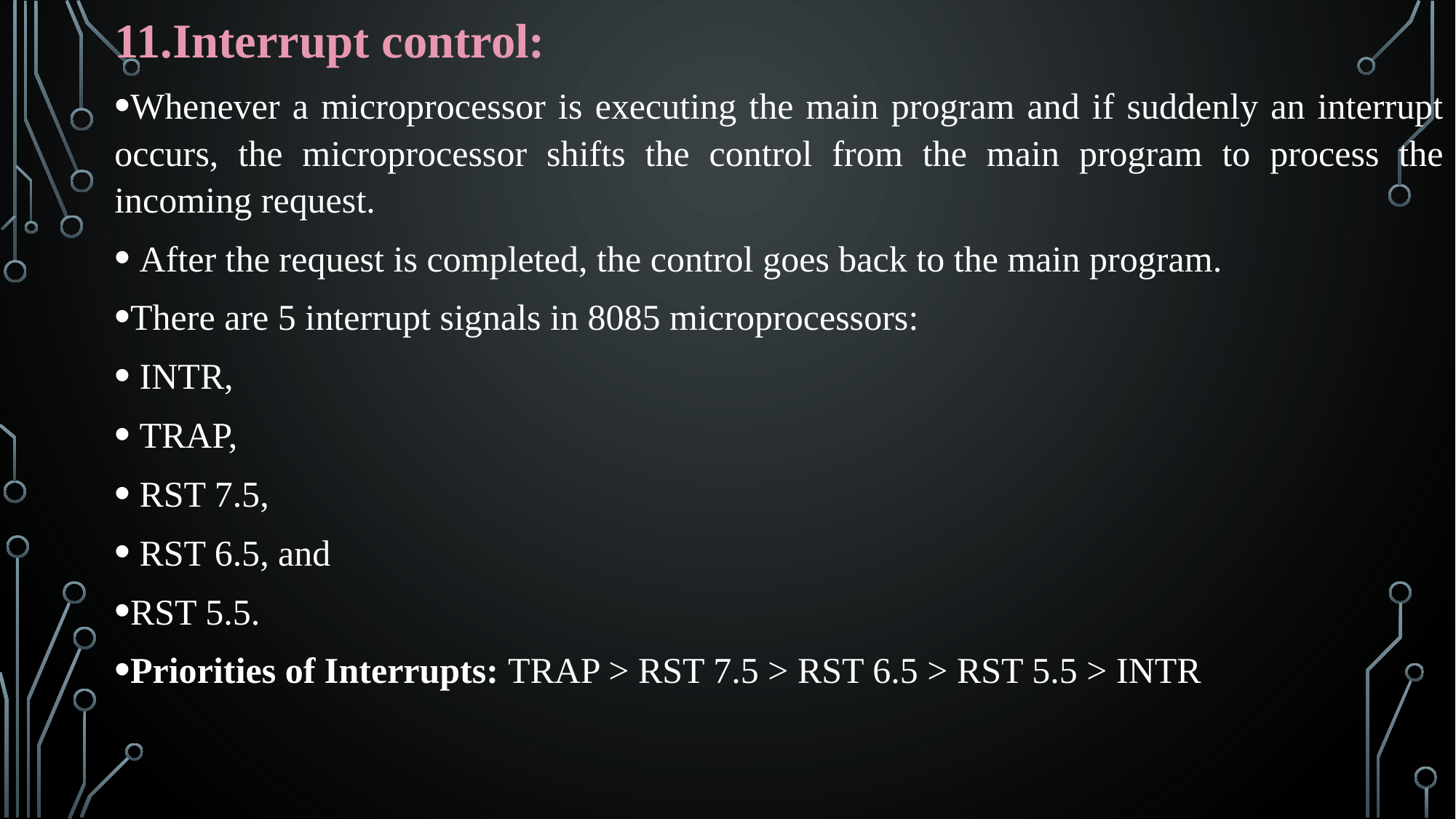

11.Interrupt control:
Whenever a microprocessor is executing the main program and if suddenly an interrupt occurs, the microprocessor shifts the control from the main program to process the incoming request.
 After the request is completed, the control goes back to the main program.
There are 5 interrupt signals in 8085 microprocessors:
 INTR,
 TRAP,
 RST 7.5,
 RST 6.5, and
RST 5.5.
Priorities of Interrupts: TRAP > RST 7.5 > RST 6.5 > RST 5.5 > INTR